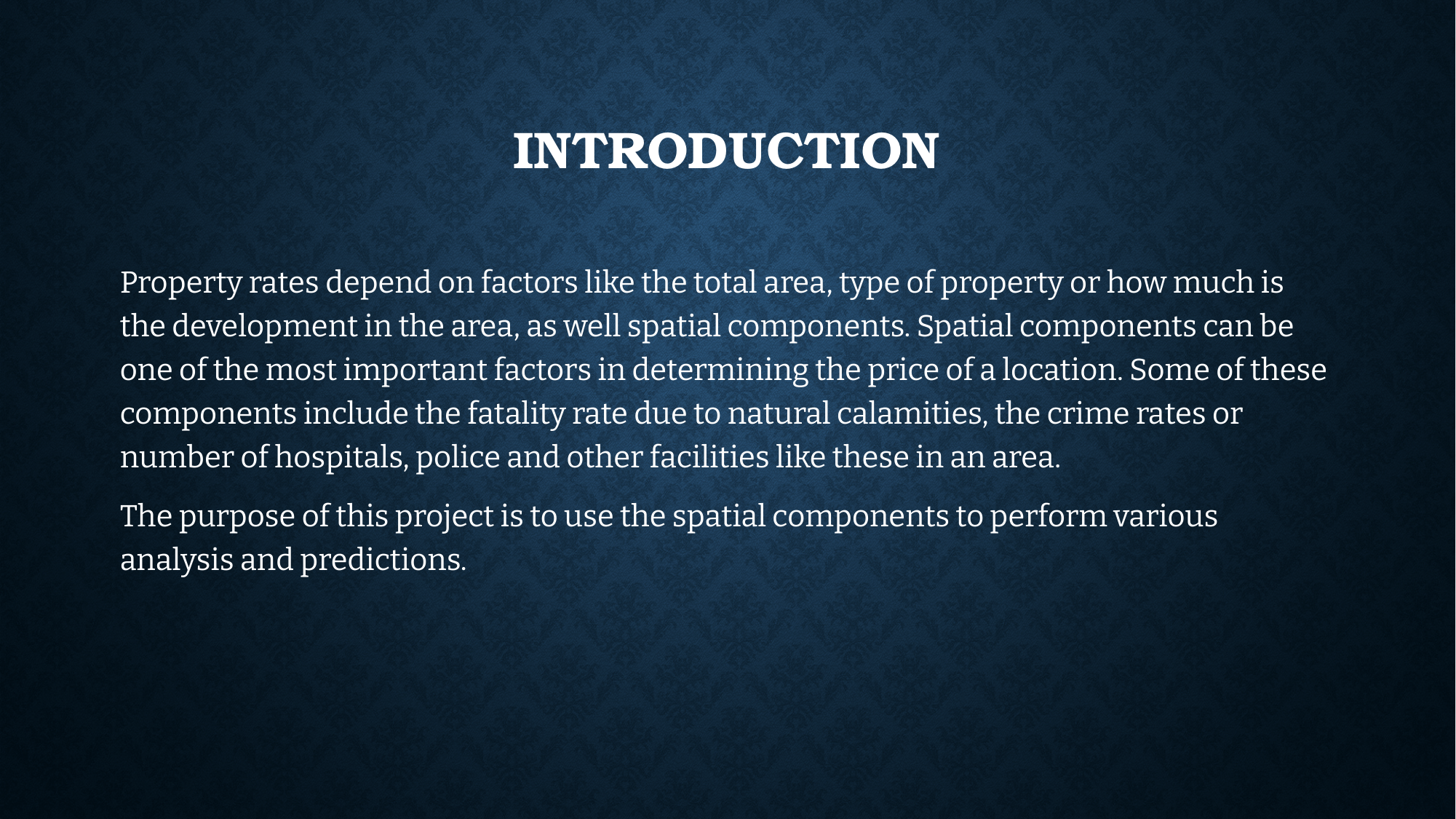

# Introduction
Property rates depend on factors like the total area, type of property or how much is the development in the area, as well spatial components. Spatial components can be one of the most important factors in determining the price of a location. Some of these components include the fatality rate due to natural calamities, the crime rates or number of hospitals, police and other facilities like these in an area.
The purpose of this project is to use the spatial components to perform various analysis and predictions.